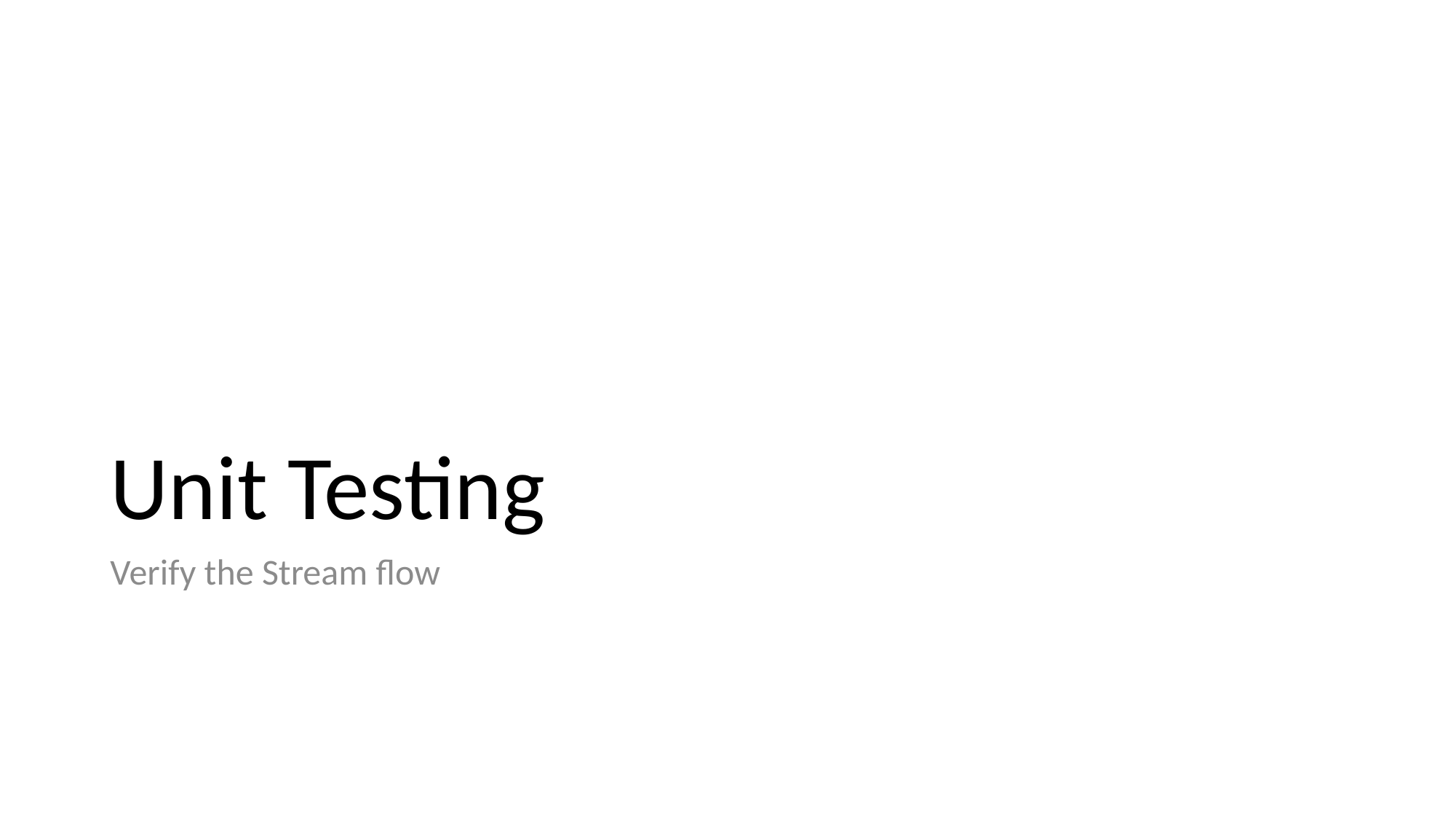

# Unit Testing
Verify the Stream flow